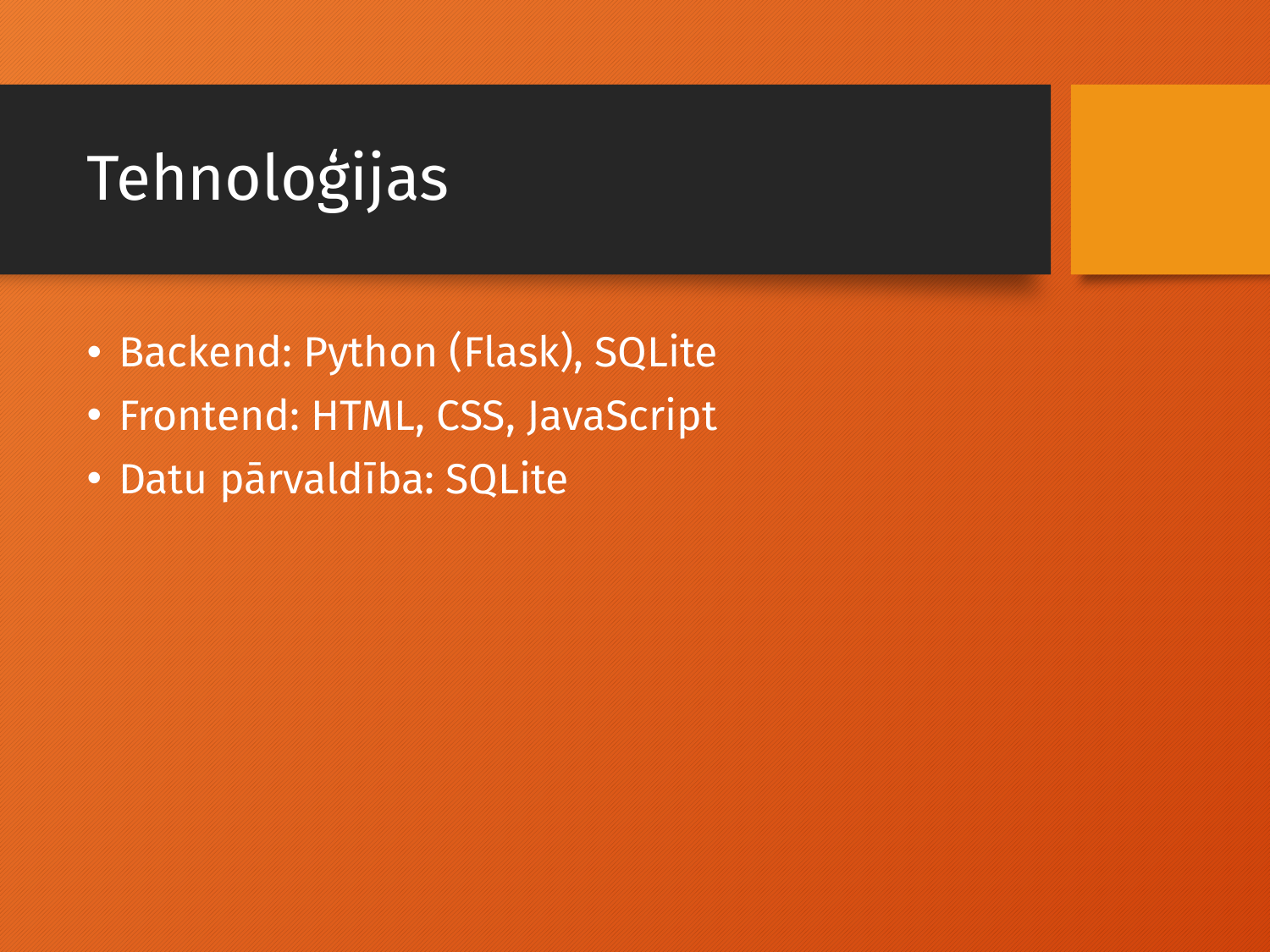

# Tehnoloģijas
Backend: Python (Flask), SQLite
Frontend: HTML, CSS, JavaScript
Datu pārvaldība: SQLite